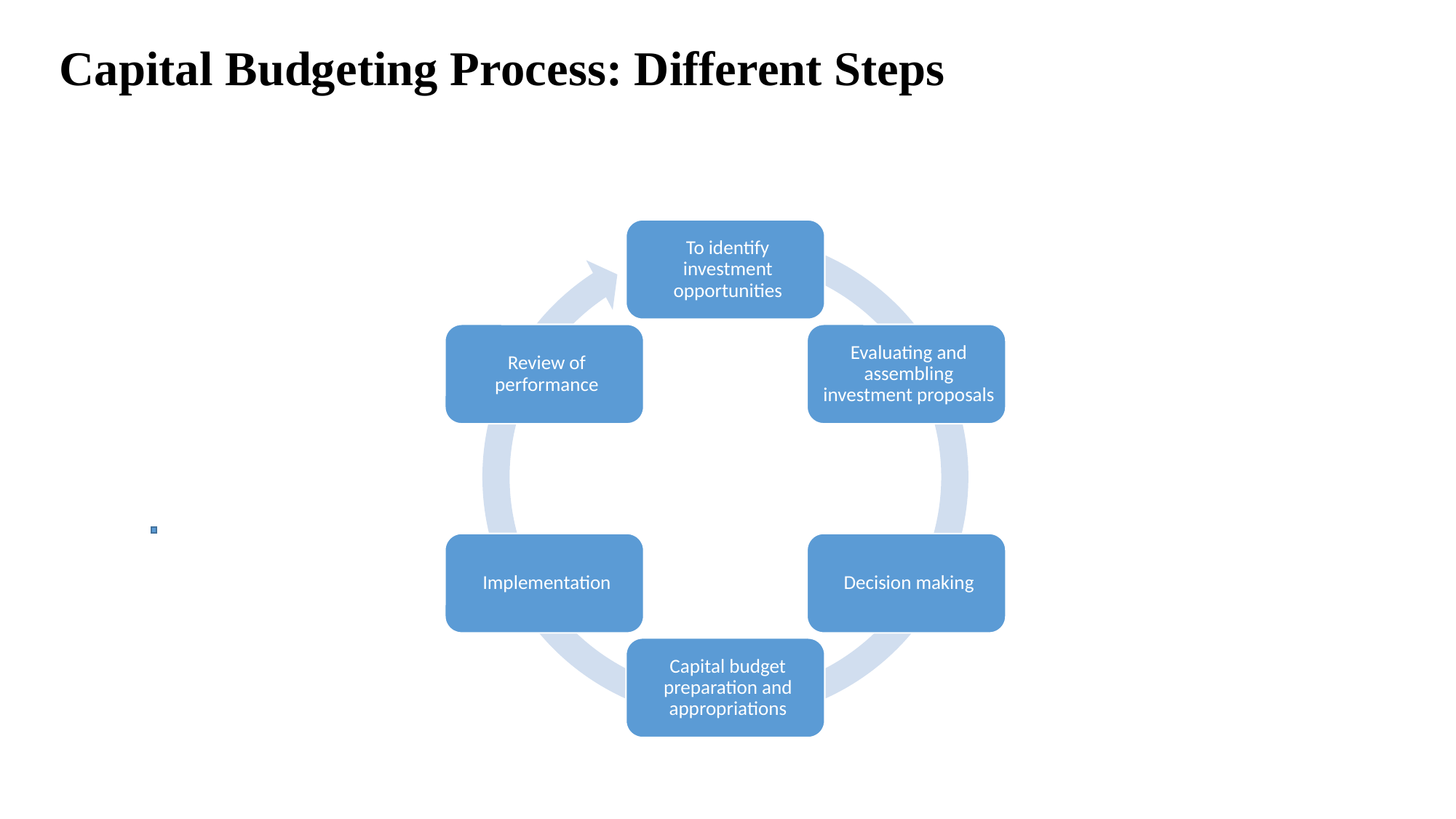

# Capital Budgeting Process: Different Steps
To identify investment opportunities
Evaluating and assembling investment proposals
Decision making
Capital budget preparation and appropriations
Implementation
Review of performance